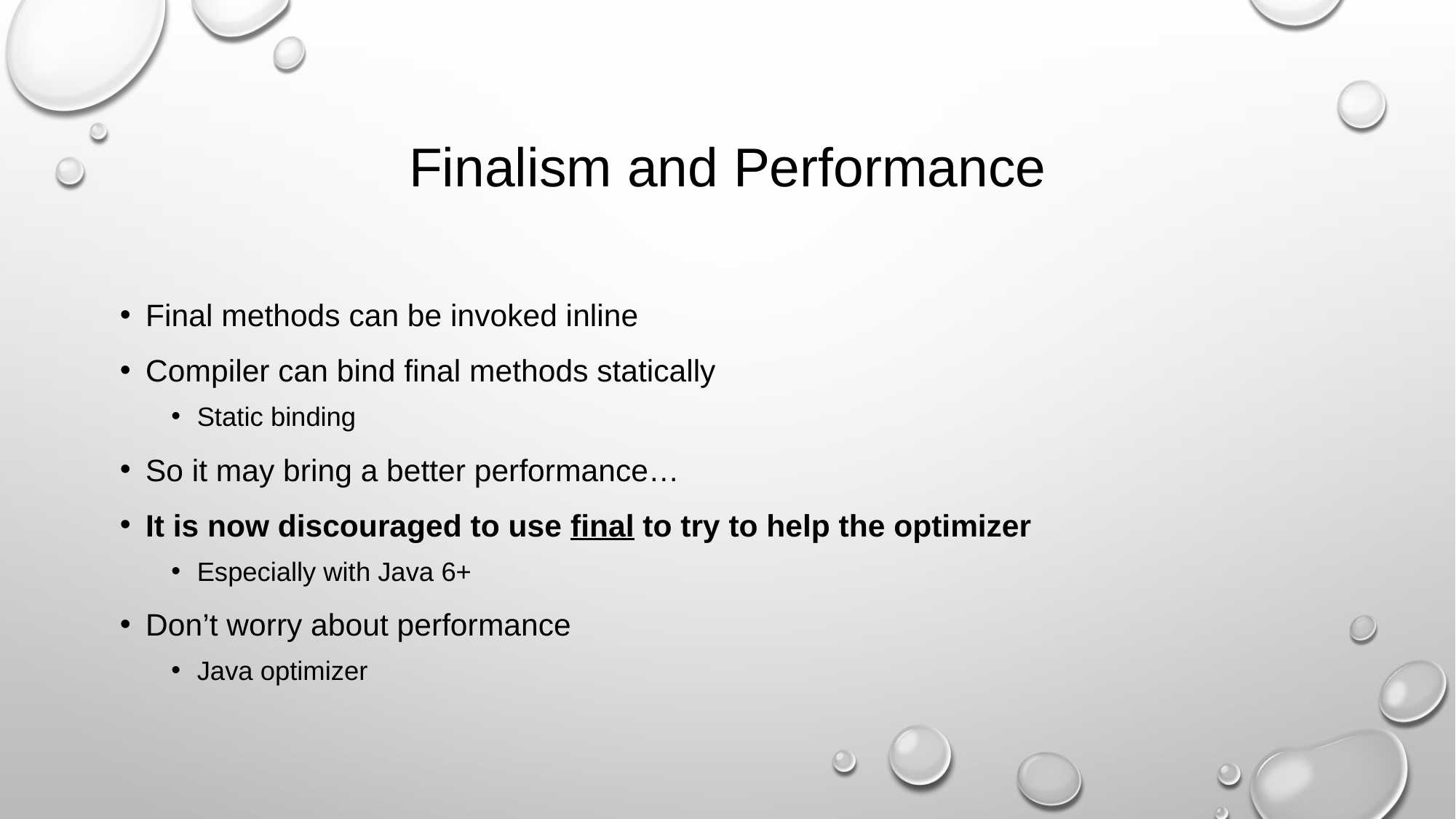

# Finalism and Performance
Final methods can be invoked inline
Compiler can bind final methods statically
Static binding
So it may bring a better performance…
It is now discouraged to use final to try to help the optimizer
Especially with Java 6+
Don’t worry about performance
Java optimizer